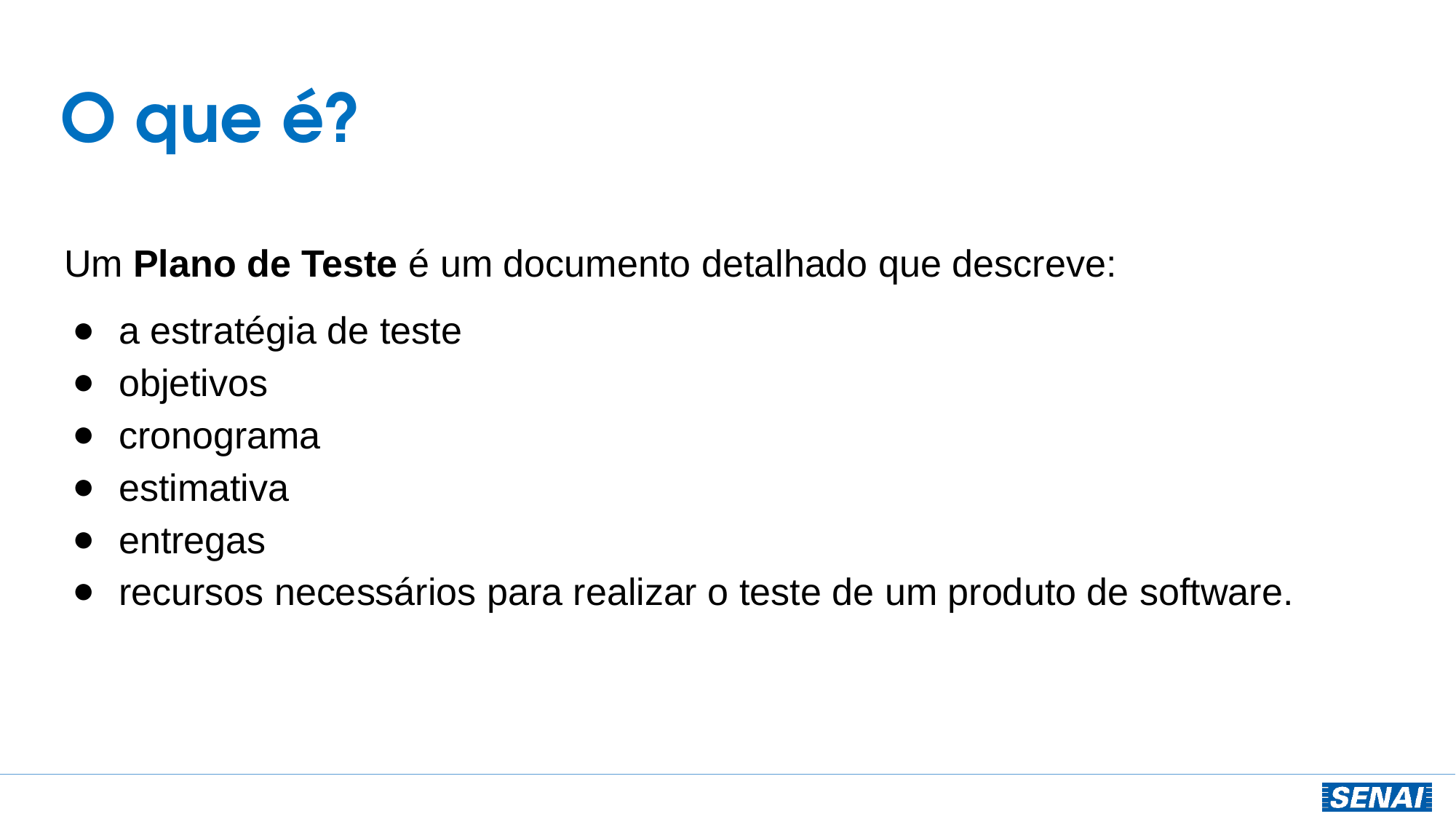

# O que é?
Um Plano de Teste é um documento detalhado que descreve:
a estratégia de teste
objetivos
cronograma
estimativa
entregas
recursos necessários para realizar o teste de um produto de software.